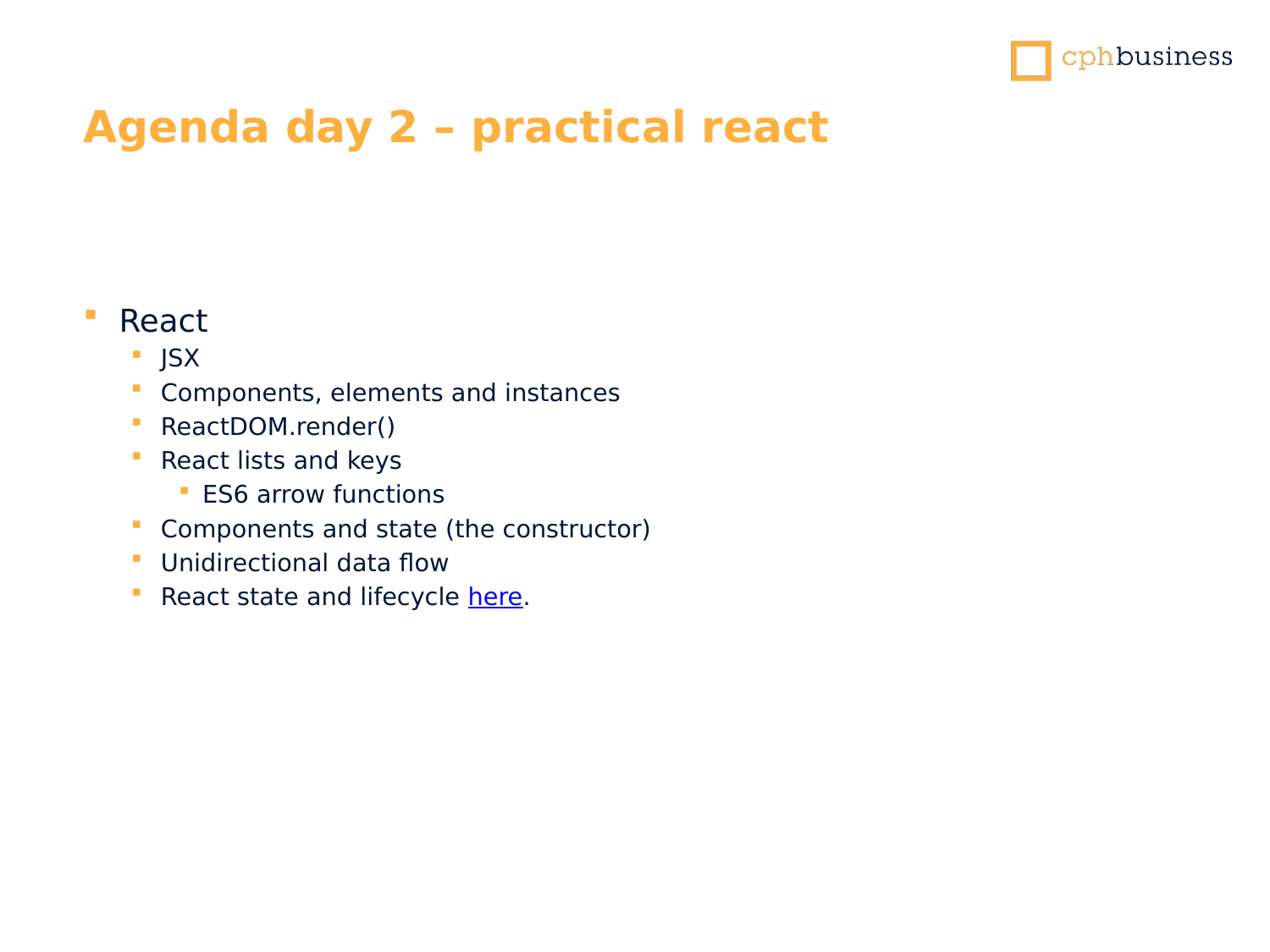

Agenda day 2 – practical react
React
JSX
Components, elements and instances
ReactDOM.render()
React lists and keys
ES6 arrow functions
Components and state (the constructor)
Unidirectional data flow
React state and lifecycle here.